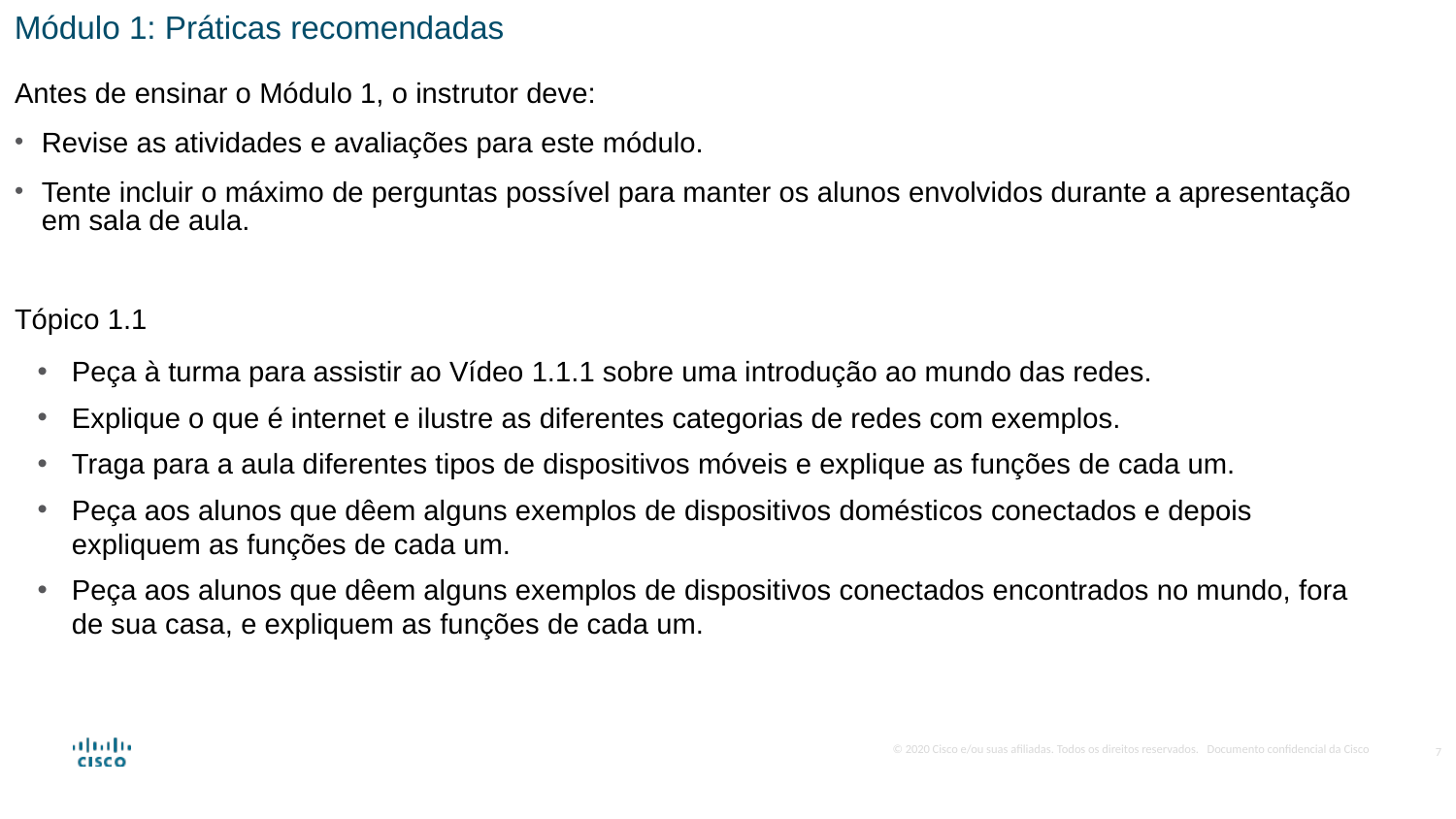

Módulo 1: Práticas recomendadas
Antes de ensinar o Módulo 1, o instrutor deve:
Revise as atividades e avaliações para este módulo.
Tente incluir o máximo de perguntas possível para manter os alunos envolvidos durante a apresentação em sala de aula.

Tópico 1.1
Peça à turma para assistir ao Vídeo 1.1.1 sobre uma introdução ao mundo das redes.
Explique o que é internet e ilustre as diferentes categorias de redes com exemplos.
Traga para a aula diferentes tipos de dispositivos móveis e explique as funções de cada um.
Peça aos alunos que dêem alguns exemplos de dispositivos domésticos conectados e depois expliquem as funções de cada um.
Peça aos alunos que dêem alguns exemplos de dispositivos conectados encontrados no mundo, fora de sua casa, e expliquem as funções de cada um.

7